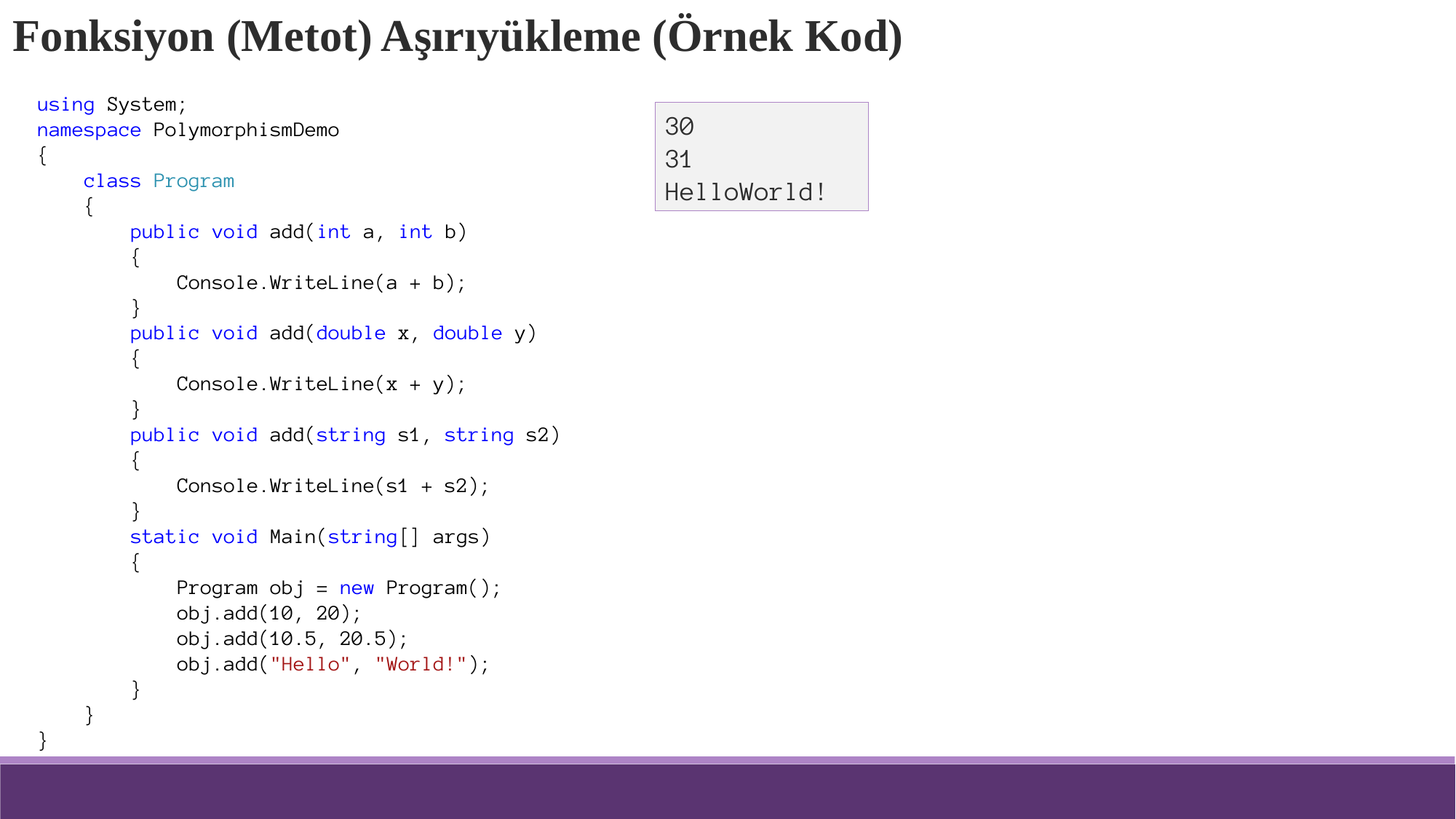

Fonksiyon (Metot) Aşırıyükleme (Örnek Kod)
using System;
namespace PolymorphismDemo
{
    class Program
    {
        public void add(int a, int b)
        {
            Console.WriteLine(a + b);
        }
        public void add(double x, double y)
        {
            Console.WriteLine(x + y);
        }
        public void add(string s1, string s2)
        {
            Console.WriteLine(s1 + s2);
        }
        static void Main(string[] args)
        {
            Program obj = new Program();
            obj.add(10, 20);
            obj.add(10.5, 20.5);
            obj.add("Hello", "World!");
        }
    }
}
30
31
HelloWorld!